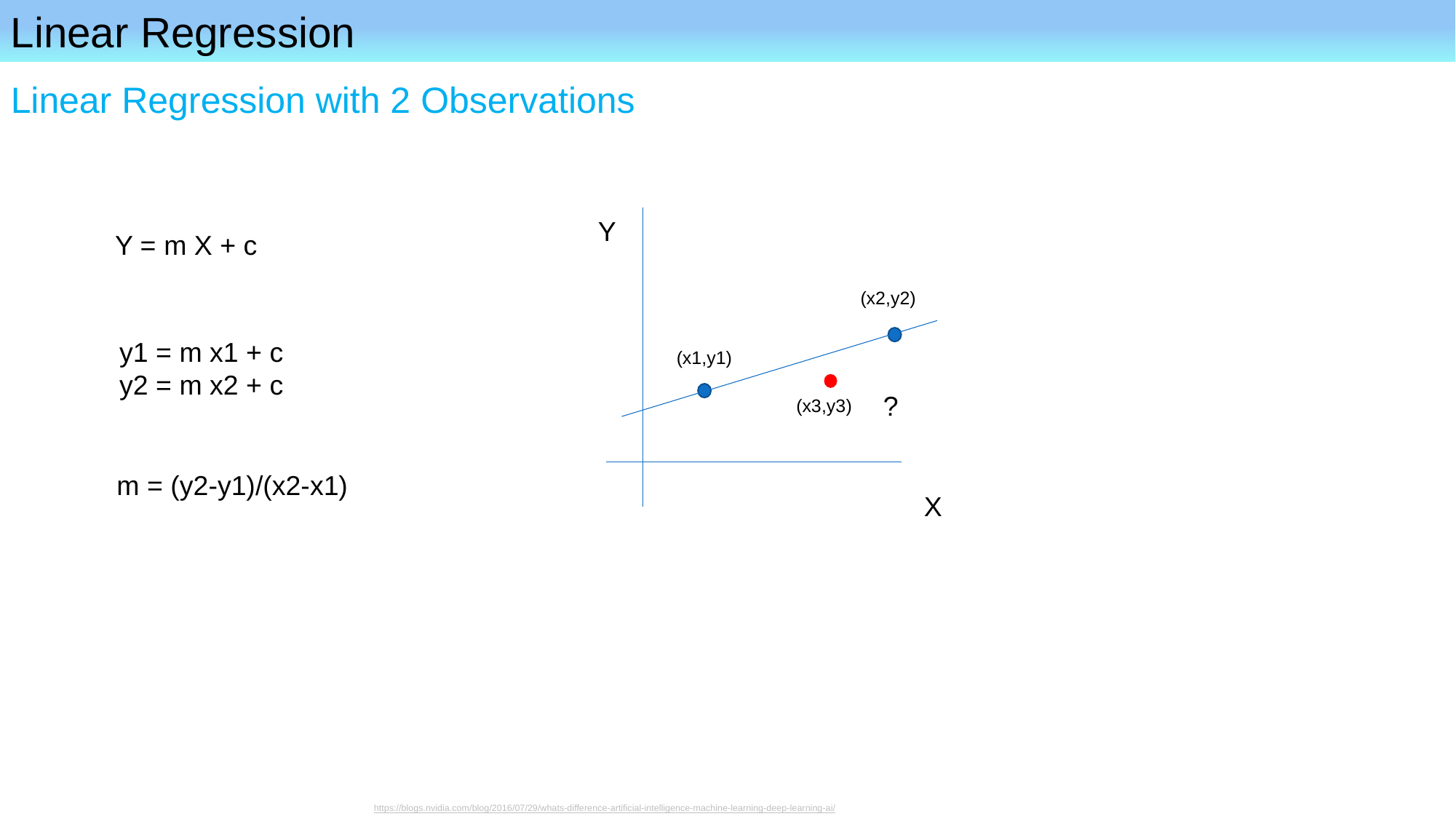

Linear Regression
Linear Regression with 2 Observations
Y
Y = m X + c
(x2,y2)

y1 = m x1 + c
y2 = m x2 + c
(x1,y1)

?
(x3,y3)
m = (y2-y1)/(x2-x1)
X
https://blogs.nvidia.com/blog/2016/07/29/whats-difference-artificial-intelligence-machine-learning-deep-learning-ai/